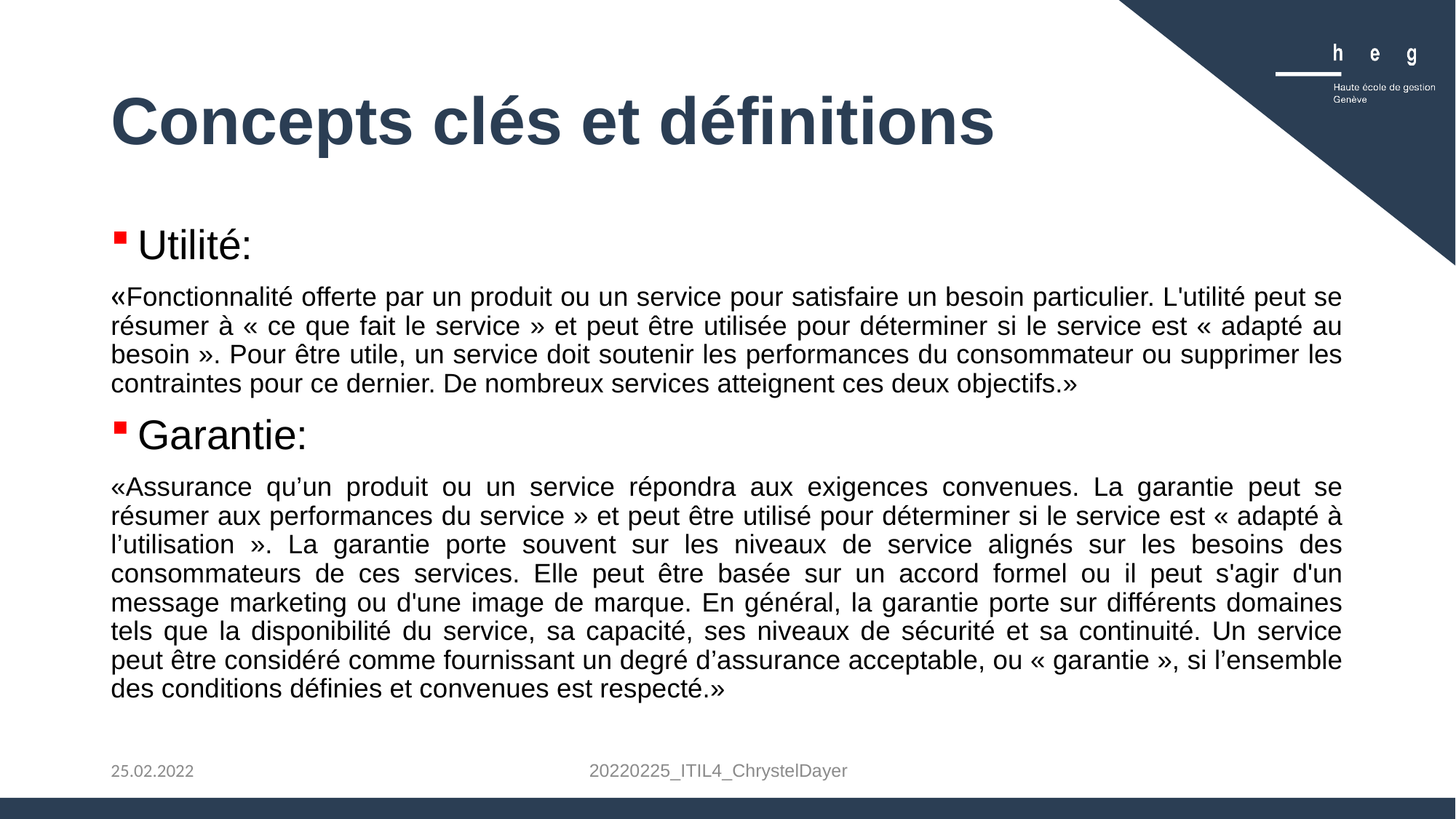

# Concepts clés et définitions
Utilité:
«Fonctionnalité offerte par un produit ou un service pour satisfaire un besoin particulier. L'utilité peut se résumer à « ce que fait le service » et peut être utilisée pour déterminer si le service est « adapté au besoin ». Pour être utile, un service doit soutenir les performances du consommateur ou supprimer les contraintes pour ce dernier. De nombreux services atteignent ces deux objectifs.»
Garantie:
«Assurance qu’un produit ou un service répondra aux exigences convenues. La garantie peut se résumer aux performances du service » et peut être utilisé pour déterminer si le service est « adapté à l’utilisation ». La garantie porte souvent sur les niveaux de service alignés sur les besoins des consommateurs de ces services. Elle peut être basée sur un accord formel ou il peut s'agir d'un message marketing ou d'une image de marque. En général, la garantie porte sur différents domaines tels que la disponibilité du service, sa capacité, ses niveaux de sécurité et sa continuité. Un service peut être considéré comme fournissant un degré d’assurance acceptable, ou « garantie », si l’ensemble des conditions définies et convenues est respecté.»
20220225_ITIL4_ChrystelDayer